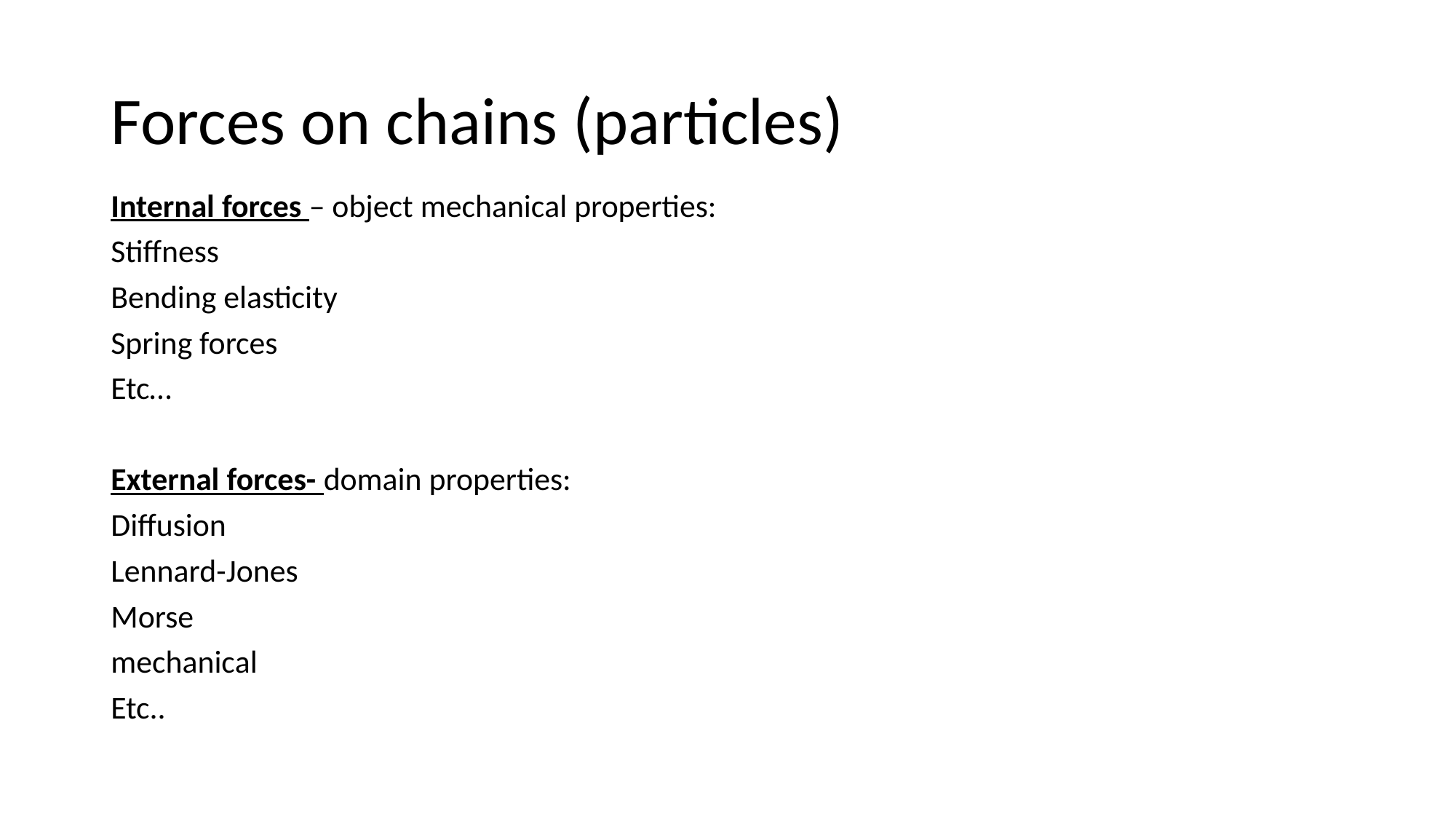

# Forces on chains (particles)
Internal forces – object mechanical properties:
Stiffness
Bending elasticity
Spring forces
Etc…

External forces- domain properties:
Diffusion
Lennard-Jones
Morse
mechanical
Etc..